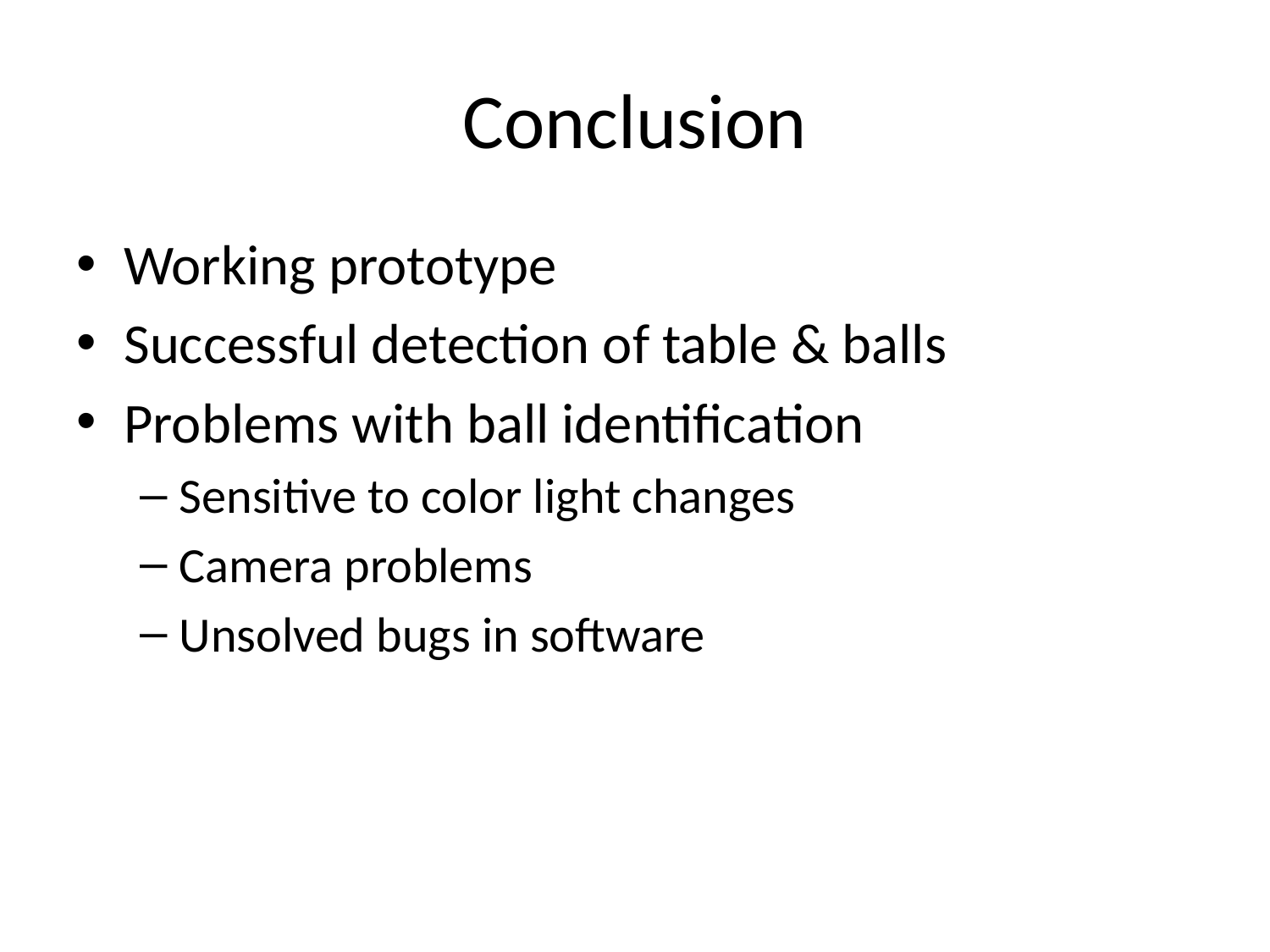

# Conclusion
Working prototype
Successful detection of table & balls
Problems with ball identification
Sensitive to color light changes
Camera problems
Unsolved bugs in software